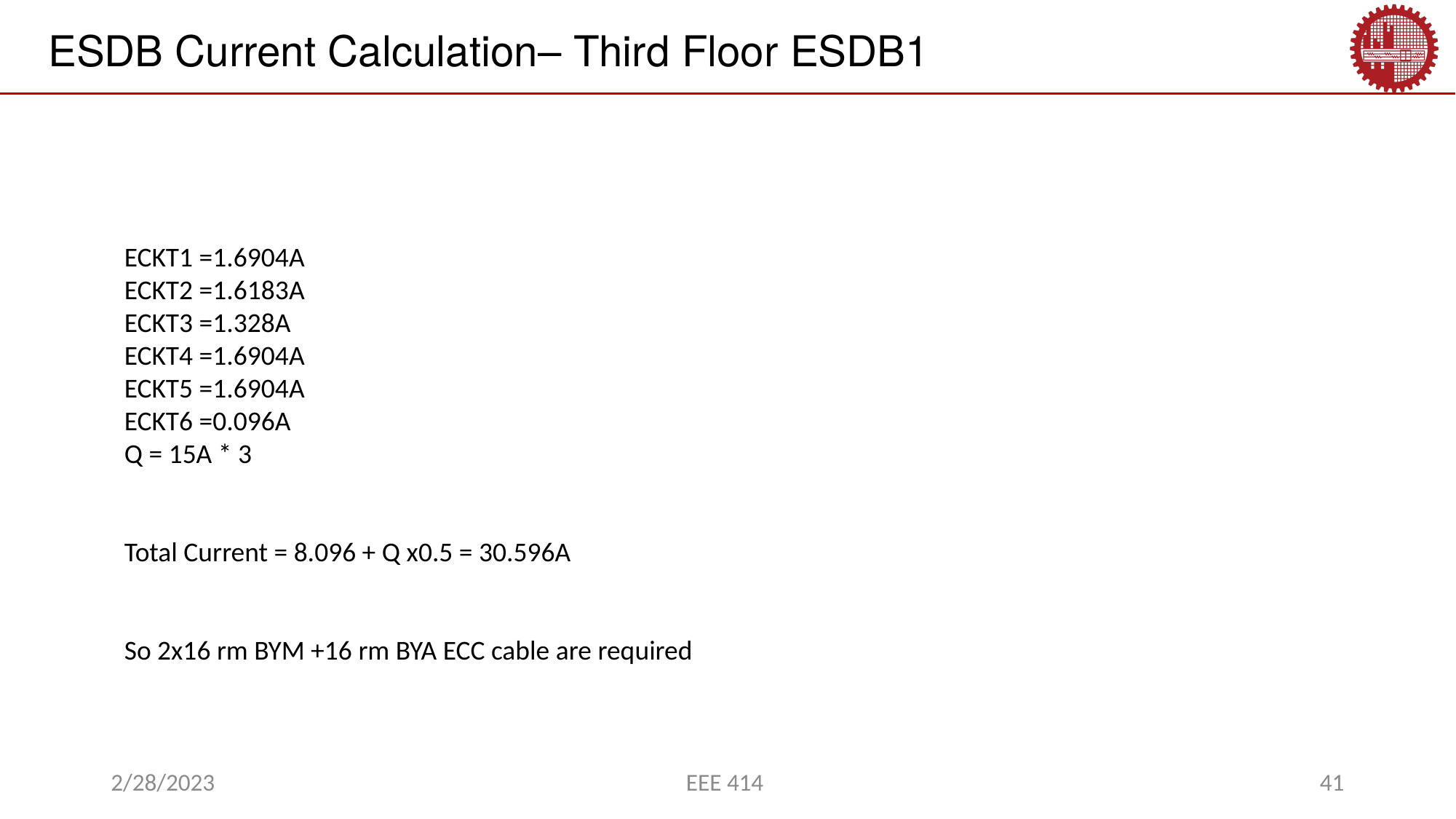

ESDB Current Calculation– Third Floor ESDB1

ECKT1 =1.6904A
ECKT2 =1.6183A
ECKT3 =1.328A
ECKT4 =1.6904A
ECKT5 =1.6904A
ECKT6 =0.096A
Q = 15A * 3

Total Current = 8.096 + Q x0.5 = 30.596A

So 2x16 rm BYM +16 rm BYA ECC cable are required
2/28/2023
EEE 414
41